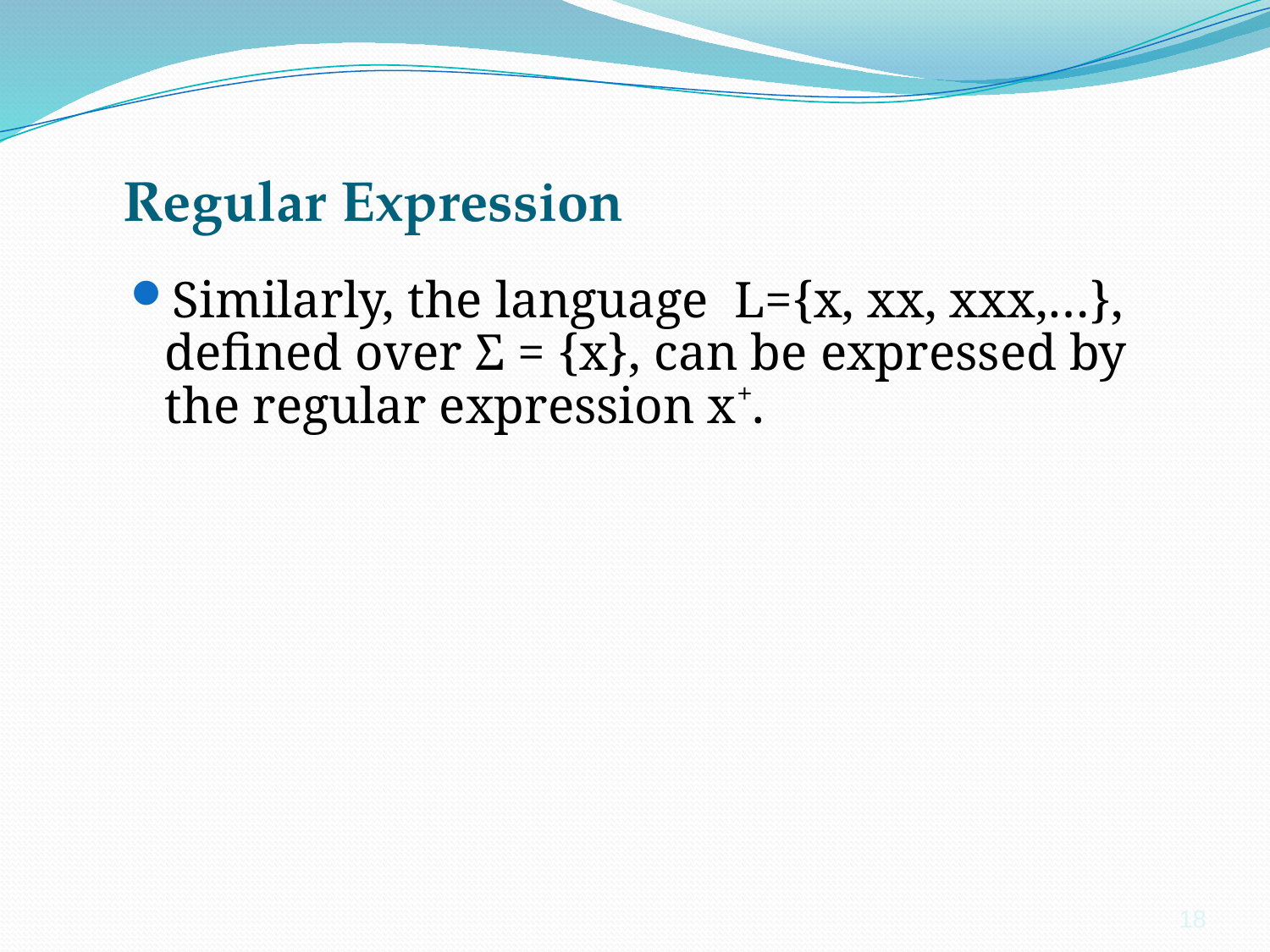

# Regular Expression
Similarly, the language  L={x, xx, xxx,…}, defined over Σ = {x}, can be expressed by the regular expression x+.

18